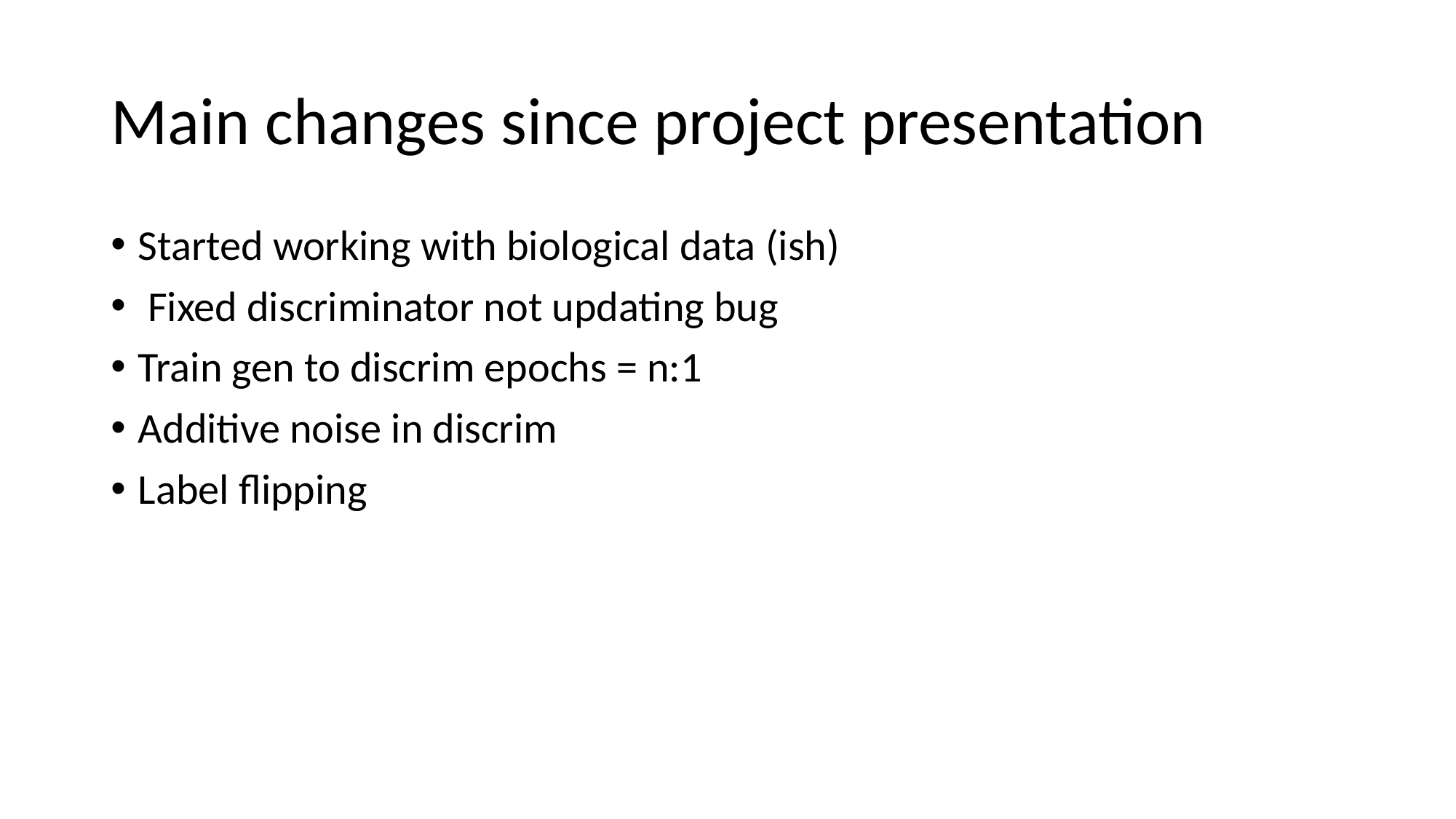

# Main changes since project presentation
Started working with biological data (ish)
 Fixed discriminator not updating bug
Train gen to discrim epochs = n:1
Additive noise in discrim
Label flipping